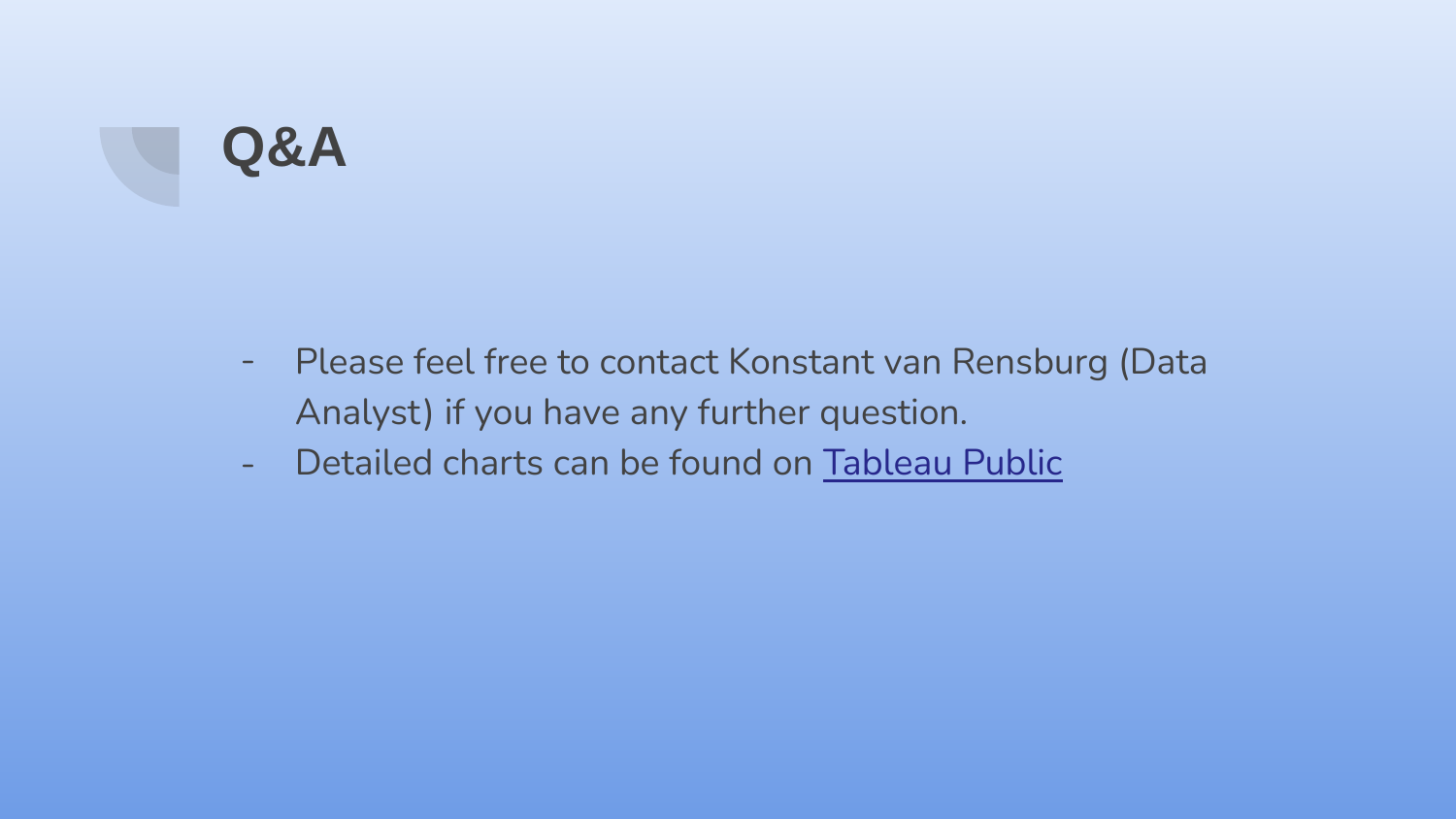

# Q&A
Please feel free to contact Konstant van Rensburg (Data Analyst) if you have any further question.
Detailed charts can be found on Tableau Public